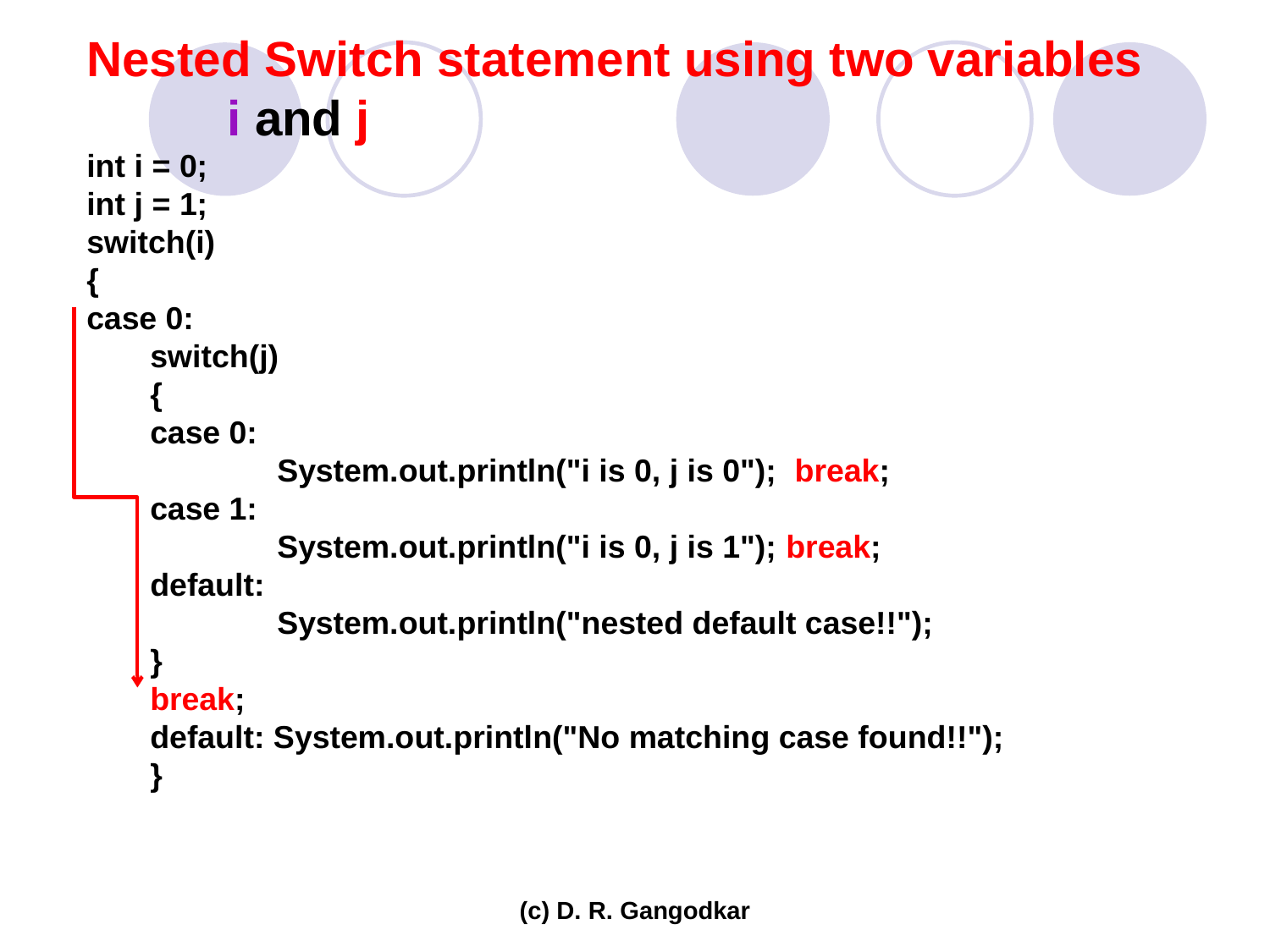

Nested Switch statement using two variables	 i and j
int i = 0;
int j = 1;
switch(i)
{
case 0:
switch(j)
{
case 0:
	System.out.println("i is 0, j is 0");  break;
case 1:
	System.out.println("i is 0, j is 1"); break;
default:
	System.out.println("nested default case!!");
}
break;
default: System.out.println("No matching case found!!");
}
(c) D. R. Gangodkar